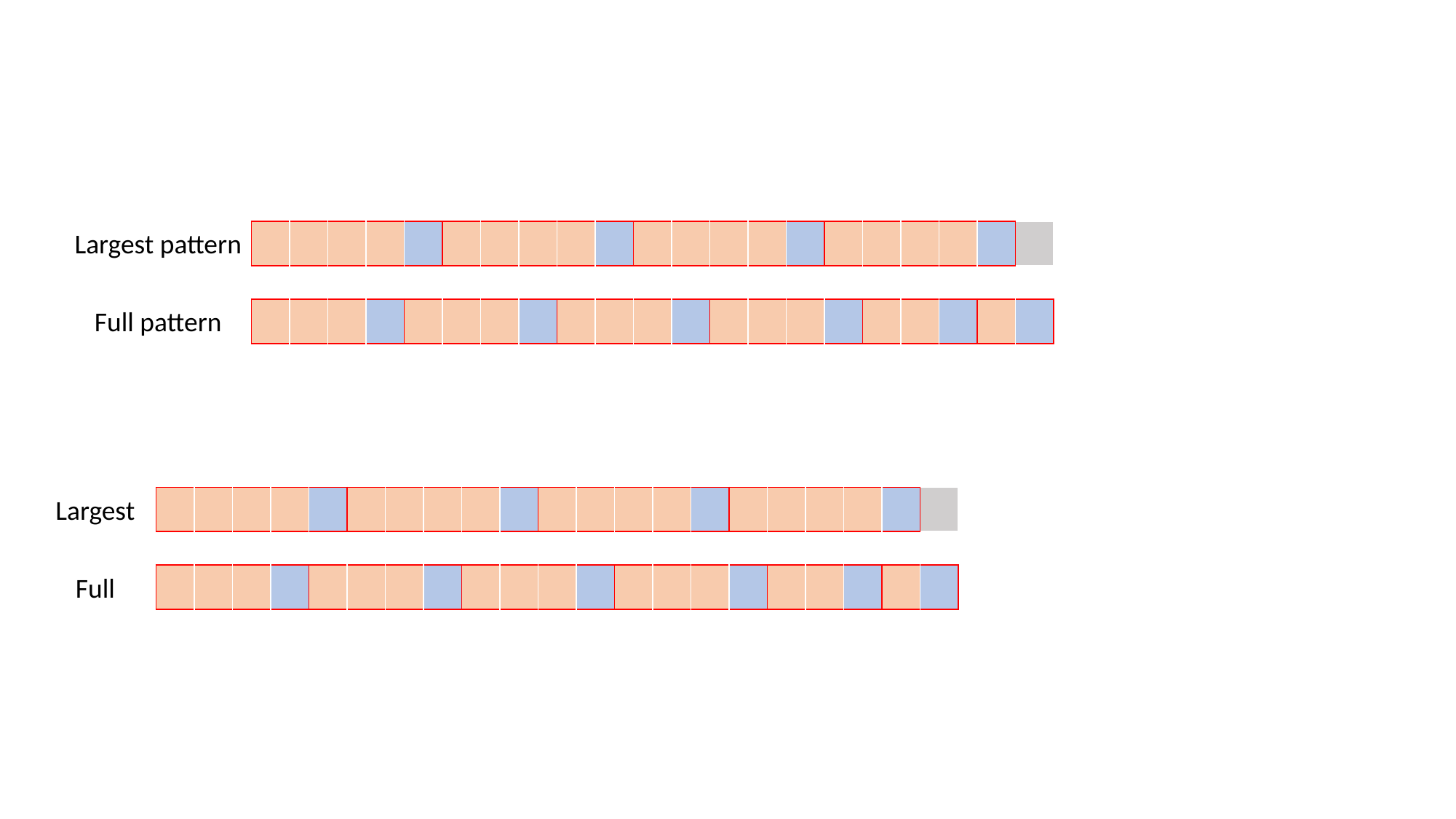

|  |  |  |  |  |  |  |  |  |  |  |  |  |  |  |  |  |  |  |  |  |
| --- | --- | --- | --- | --- | --- | --- | --- | --- | --- | --- | --- | --- | --- | --- | --- | --- | --- | --- | --- | --- |
Largest pattern
Full pattern
|  |  |  |  |  |  |  |  |  |  |  |  |  |  |  |  |  |  |  |  |  |
| --- | --- | --- | --- | --- | --- | --- | --- | --- | --- | --- | --- | --- | --- | --- | --- | --- | --- | --- | --- | --- |
|  |  |  |  |  |  |  |  |  |  |  |  |  |  |  |  |  |  |  |  |  |
| --- | --- | --- | --- | --- | --- | --- | --- | --- | --- | --- | --- | --- | --- | --- | --- | --- | --- | --- | --- | --- |
Largest
Full
|  |  |  |  |  |  |  |  |  |  |  |  |  |  |  |  |  |  |  |  |  |
| --- | --- | --- | --- | --- | --- | --- | --- | --- | --- | --- | --- | --- | --- | --- | --- | --- | --- | --- | --- | --- |